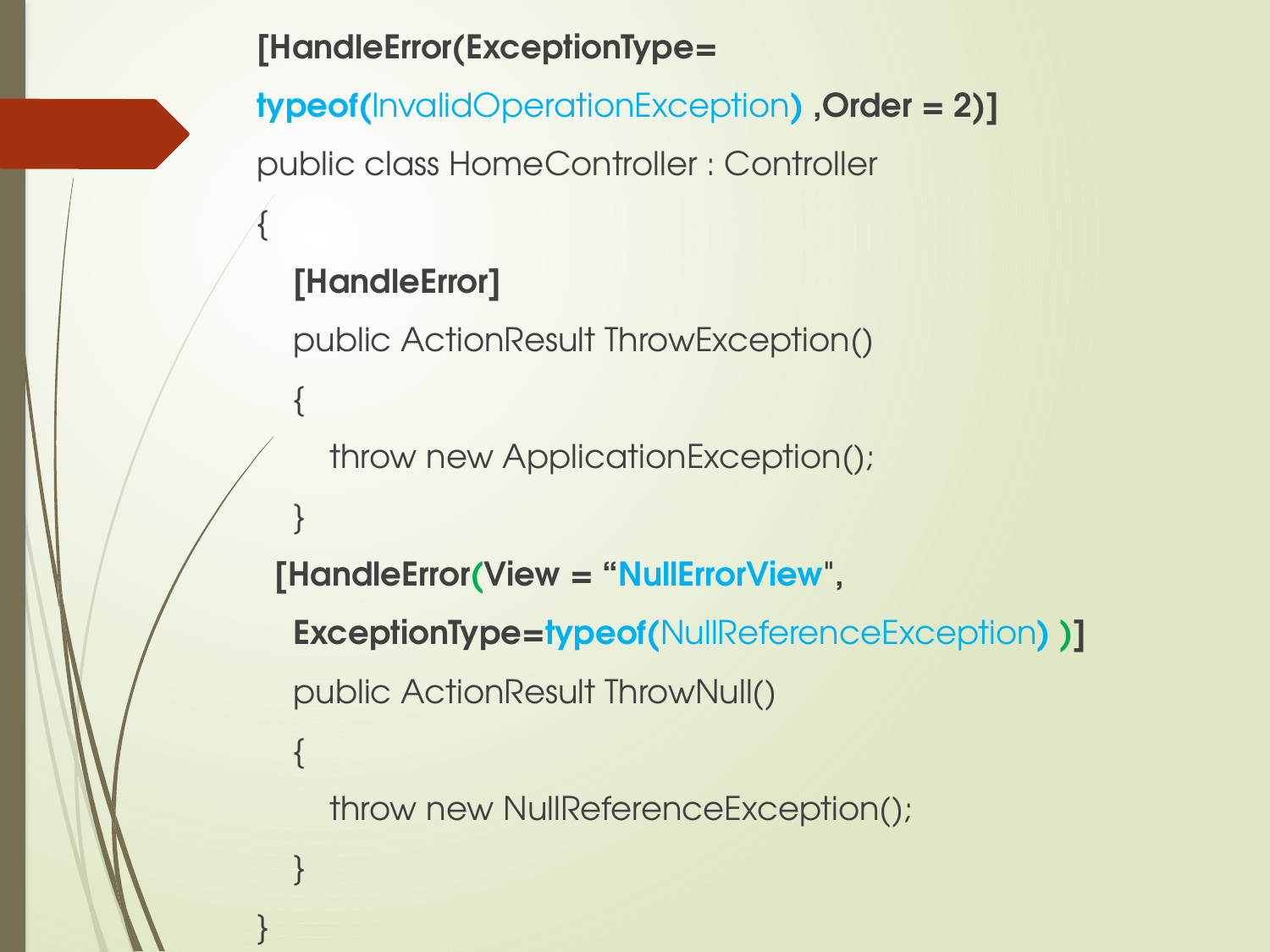

[HandleError(ExceptionType=
			typeof(InvalidOperationException) ,Order = 2)]
public class HomeController : Controller
{
    [HandleError]
    public ActionResult ThrowException()
    {
        throw new ApplicationException();
    }
	  [HandleError(View = “NullErrorView",
    ExceptionType=typeof(NullReferenceException) )]
    public ActionResult ThrowNull()
    {
        throw new NullReferenceException();
    }
}